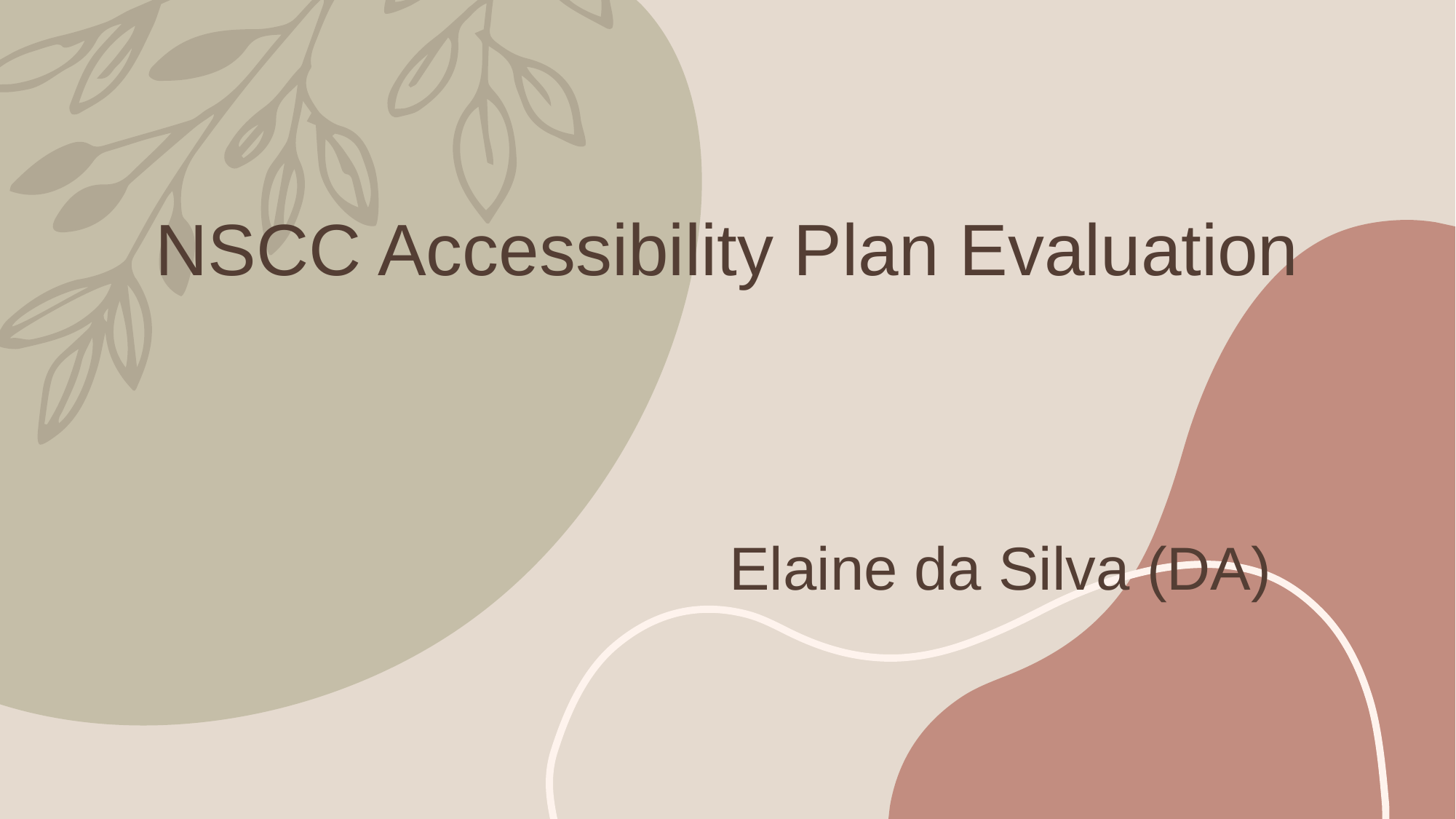

# NSCC Accessibility Plan Evaluation Elaine da Silva (DA)